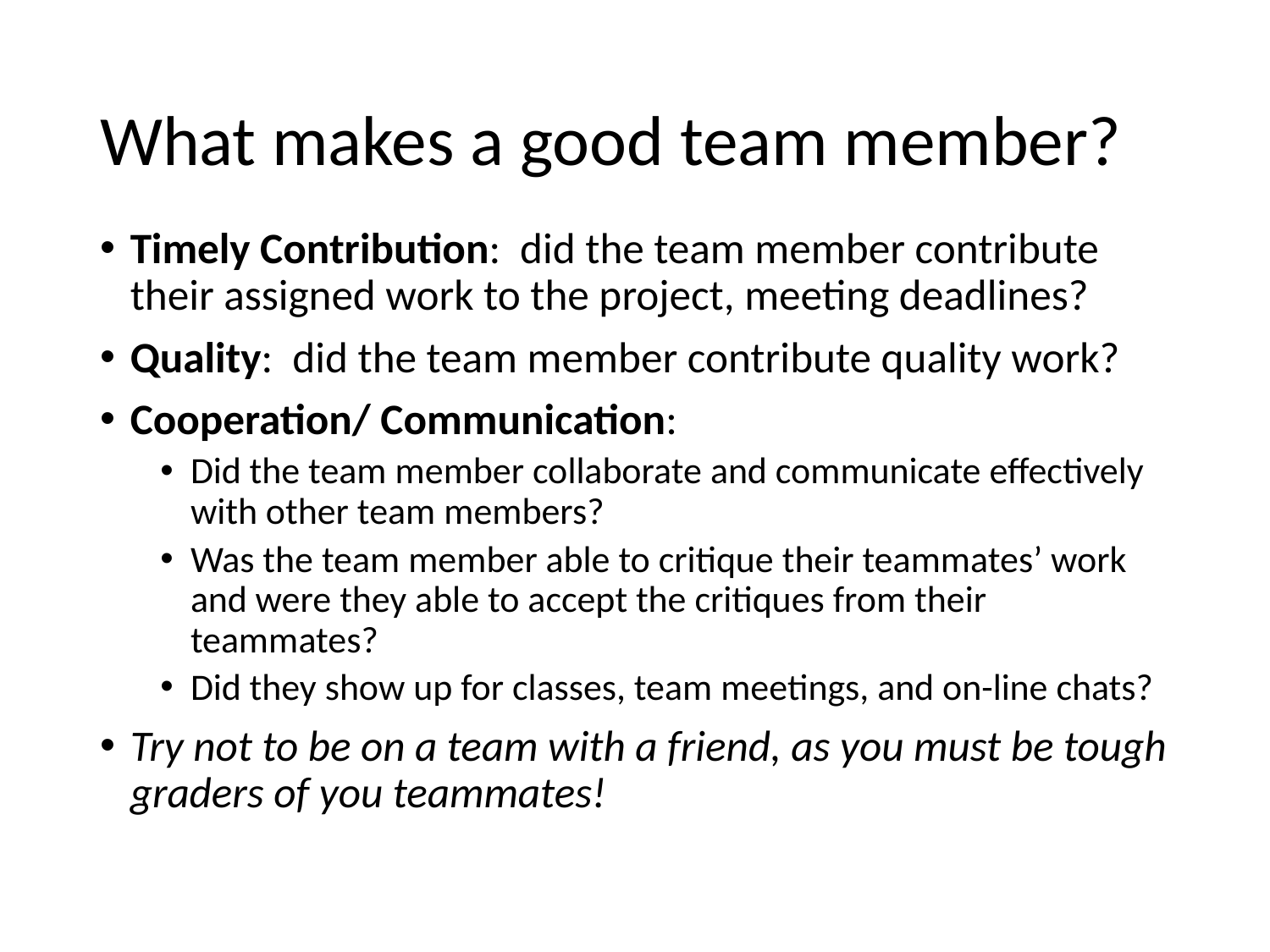

# What makes a good team member?
Timely Contribution:  did the team member contribute their assigned work to the project, meeting deadlines?
Quality:  did the team member contribute quality work?
Cooperation/ Communication:
Did the team member collaborate and communicate effectively with other team members?
Was the team member able to critique their teammates’ work and were they able to accept the critiques from their teammates?
Did they show up for classes, team meetings, and on-line chats?
Try not to be on a team with a friend, as you must be tough graders of you teammates!